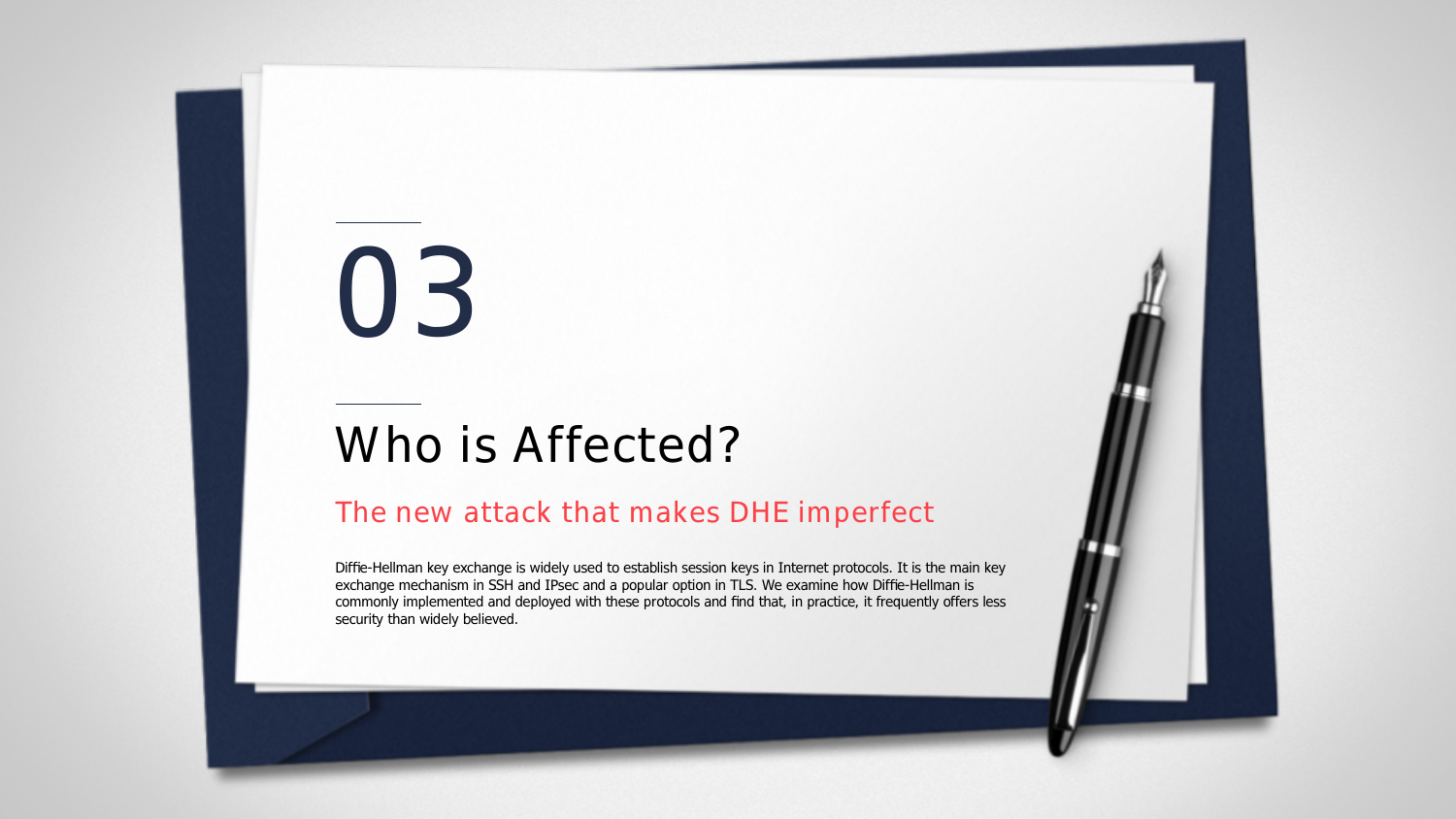

03
Who is Affected?
The new attack that makes DHE imperfect
Diffie-Hellman key exchange is widely used to establish session keys in Internet protocols. It is the main key exchange mechanism in SSH and IPsec and a popular option in TLS. We examine how Diffie-Hellman is commonly implemented and deployed with these protocols and find that, in practice, it frequently offers less security than widely believed.